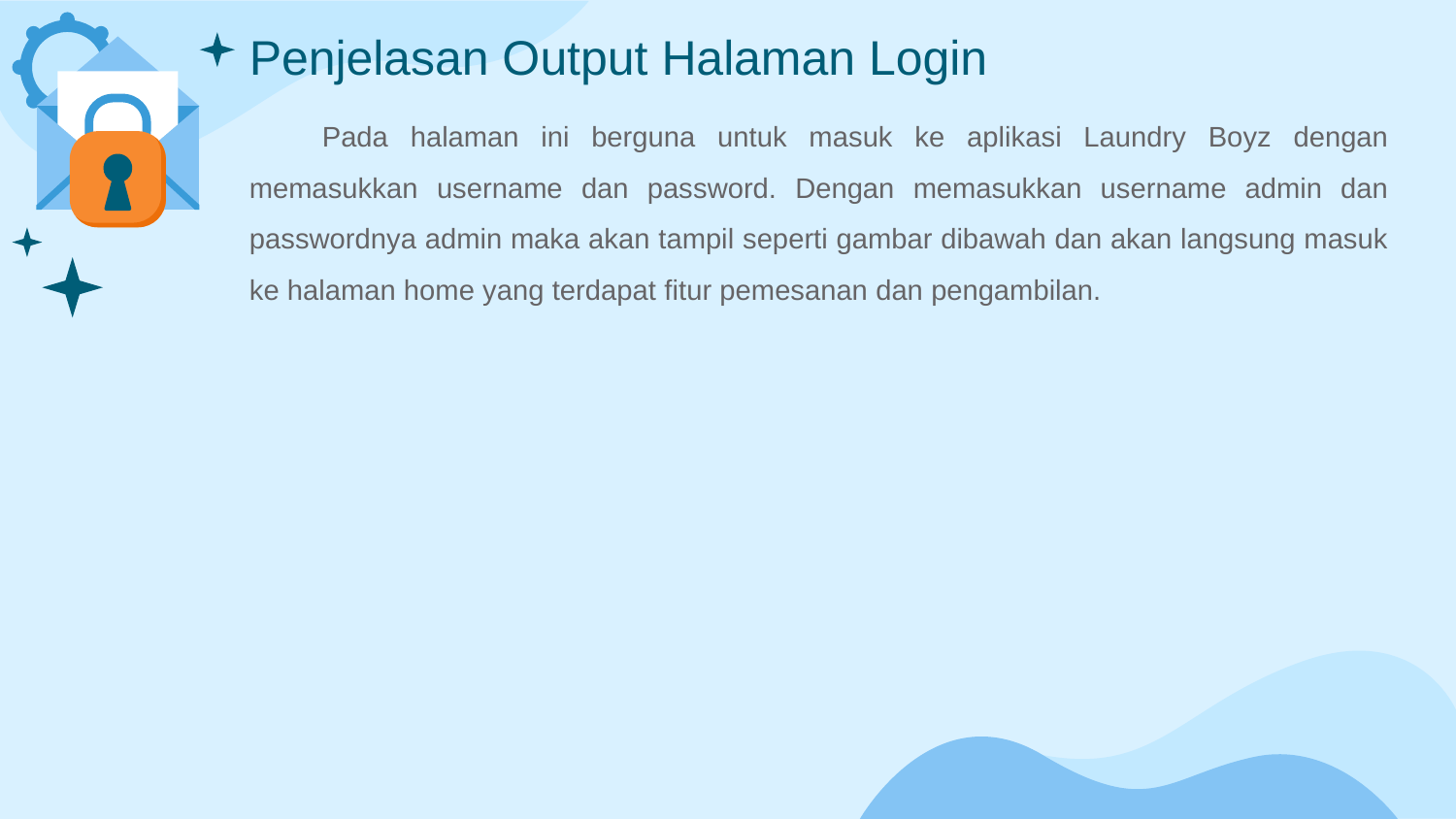

Penjelasan Output Halaman Login

Pada halaman ini berguna untuk masuk ke aplikasi Laundry Boyz dengan memasukkan username dan password. Dengan memasukkan username admin dan passwordnya admin maka akan tampil seperti gambar dibawah dan akan langsung masuk ke halaman home yang terdapat fitur pemesanan dan pengambilan.